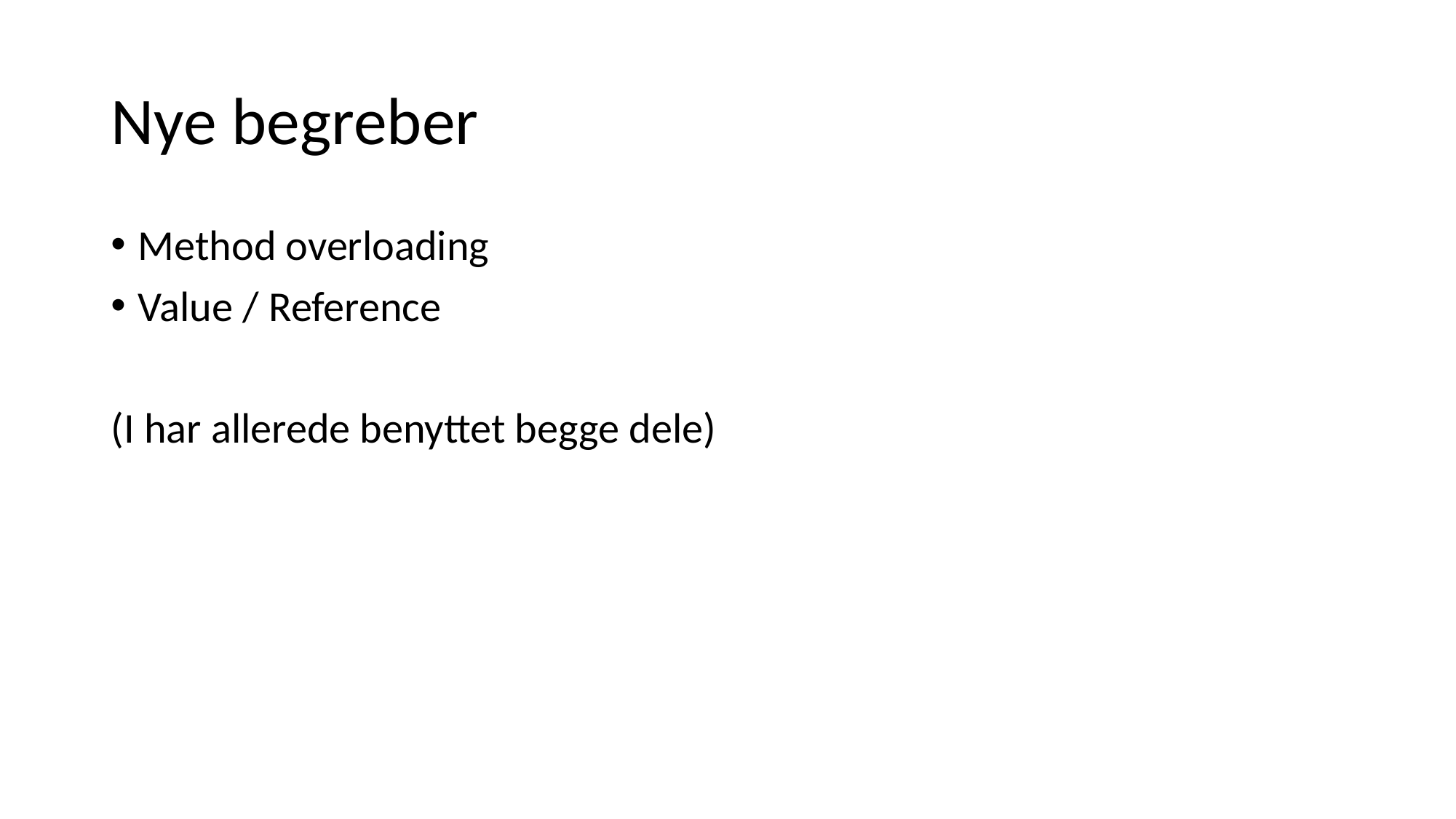

# Nye begreber
Method overloading
Value / Reference

(I har allerede benyttet begge dele)